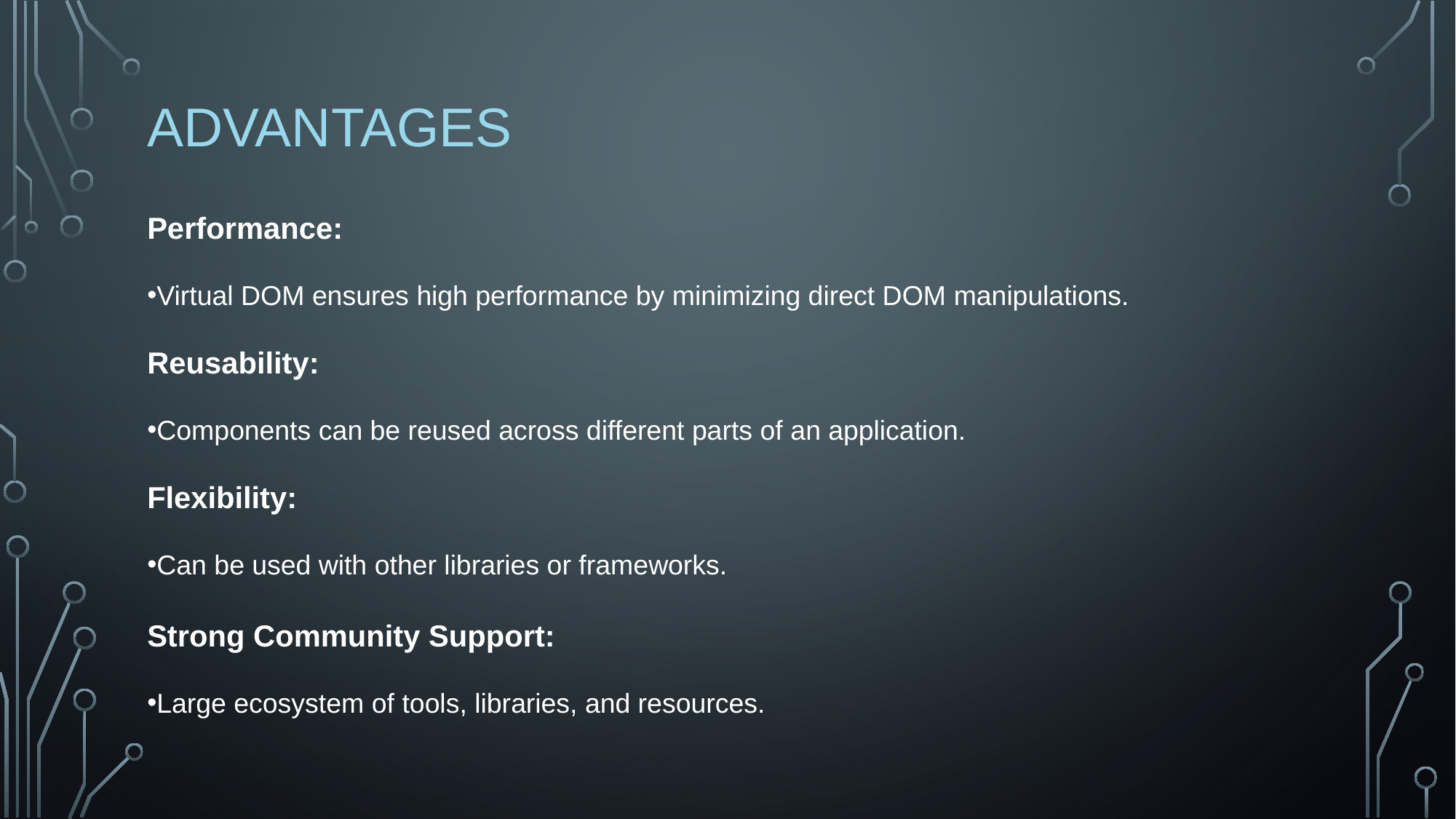

# Advantages
Performance:

Virtual DOM ensures high performance by minimizing direct DOM manipulations.

Reusability:

Components can be reused across different parts of an application.

Flexibility:

Can be used with other libraries or frameworks.

Strong Community Support:

Large ecosystem of tools, libraries, and resources.